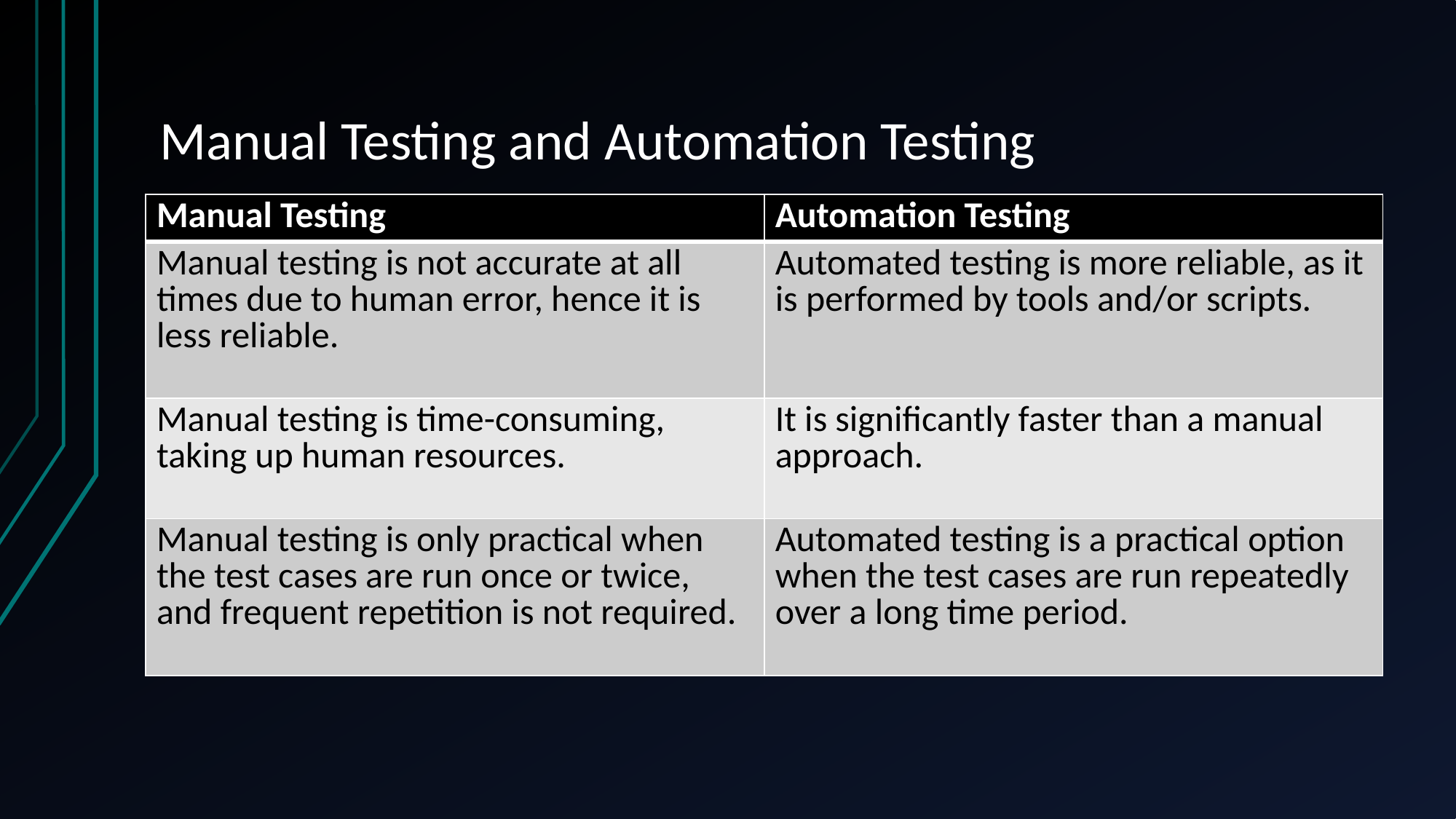

# Manual Testing and Automation Testing
| Manual Testing | Automation Testing |
| --- | --- |
| Manual testing is not accurate at all times due to human error, hence it is less reliable. | Automated testing is more reliable, as it is performed by tools and/or scripts. |
| Manual testing is time-consuming, taking up human resources. | It is significantly faster than a manual approach. |
| Manual testing is only practical when the test cases are run once or twice, and frequent repetition is not required. | Automated testing is a practical option when the test cases are run repeatedly over a long time period. |